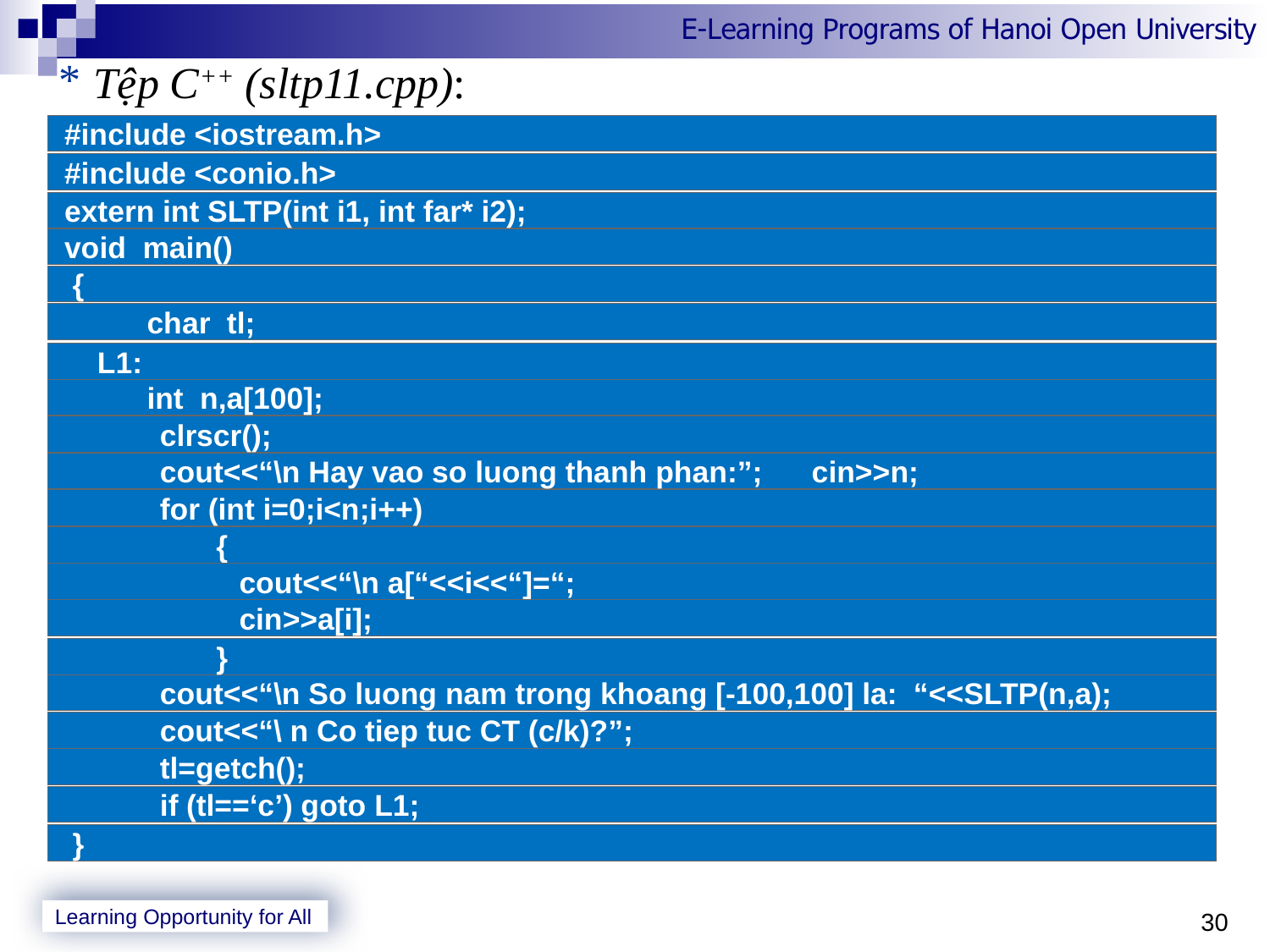

Tệp C++ (sltp11.cpp):

#include <iostream.h>
#include <conio.h>
extern int SLTP(int i1, int far* i2);
void  main()
 {
          char  tl;
    L1:
          int  n,a[100];
	clrscr();
	cout<<“\n Hay vao so luong thanh phan:”;      cin>>n;
	for (int i=0;i<n;i++)
	 {
	cout<<“\n a[“<<i<<“]=“;
	cin>>a[i];
	 }
	cout<<“\n So luong nam trong khoang [-100,100] la:  “<<SLTP(n,a);
	cout<<“\ n Co tiep tuc CT (c/k)?”;
	tl=getch();
	if (tl==‘c’) goto L1;
 }
30